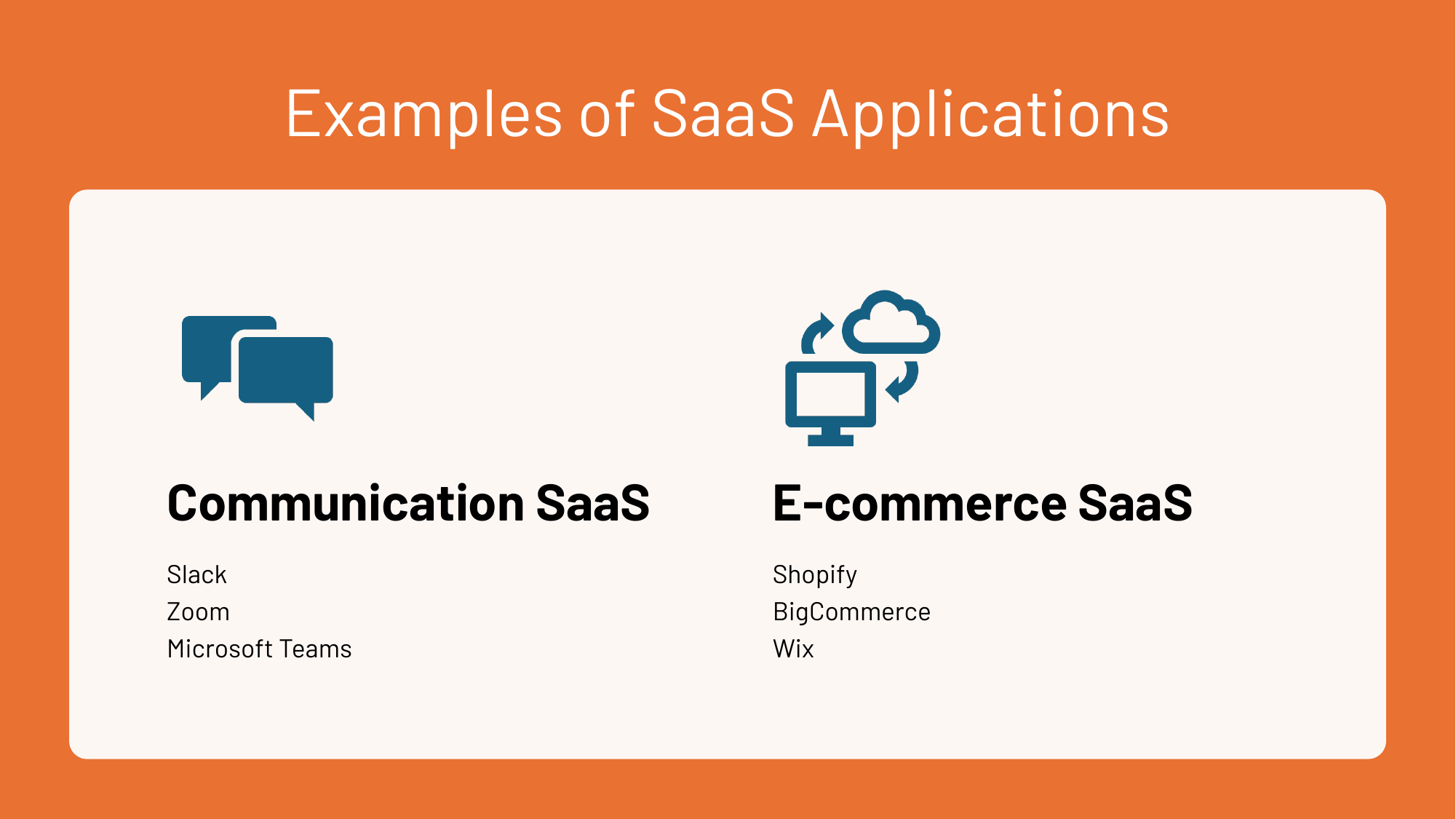

# Examples of SaaS Applications

Communication SaaS
Slack
Zoom
Microsoft Teams
E-commerce SaaS
Shopify
BigCommerce
Wix